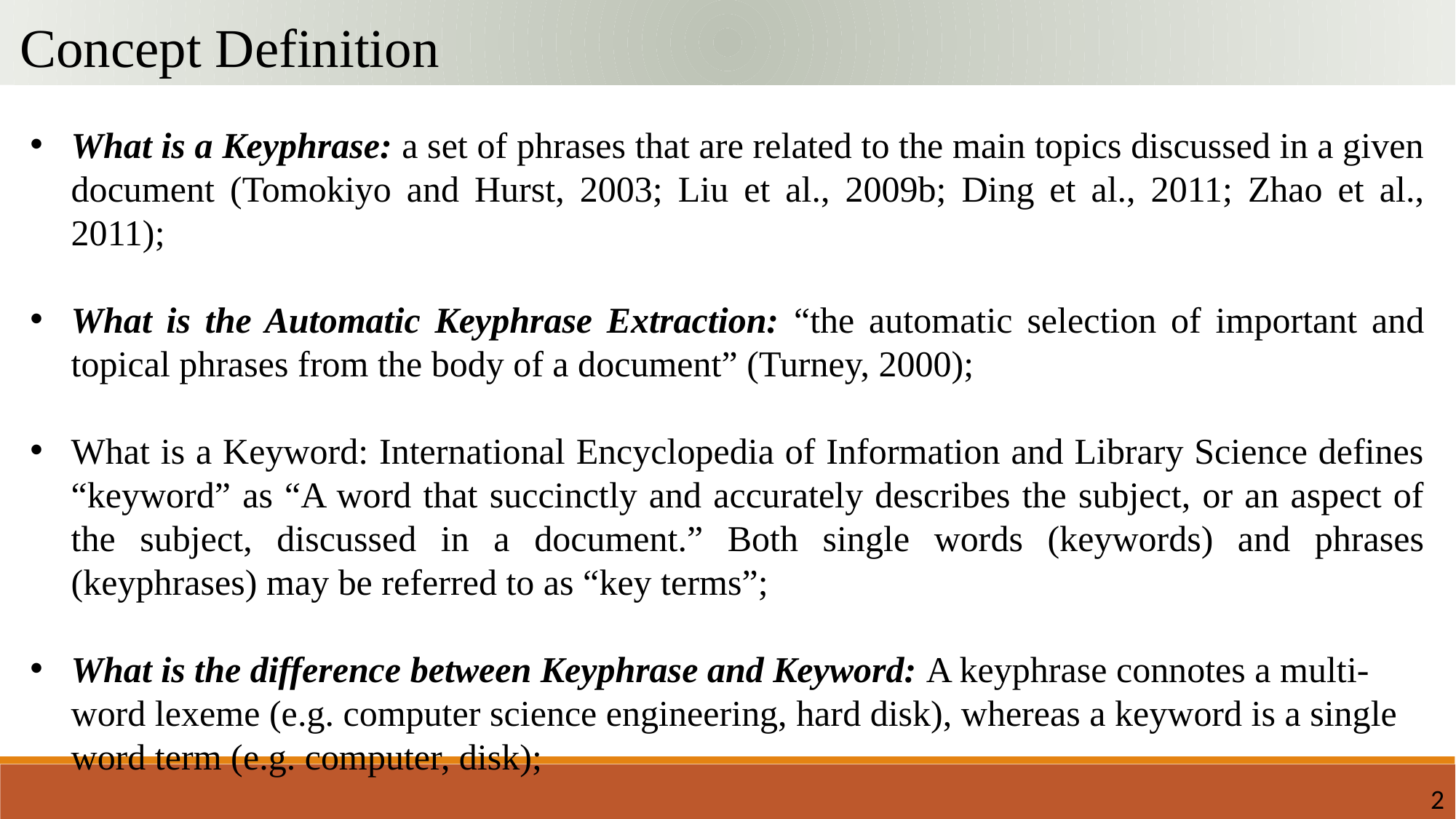

Concept Definition
What is a Keyphrase: a set of phrases that are related to the main topics discussed in a given document (Tomokiyo and Hurst, 2003; Liu et al., 2009b; Ding et al., 2011; Zhao et al., 2011);

What is the Automatic Keyphrase Extraction: “the automatic selection of important and topical phrases from the body of a document” (Turney, 2000);

What is a Keyword: International Encyclopedia of Information and Library Science defines “keyword” as “A word that succinctly and accurately describes the subject, or an aspect of the subject, discussed in a document.” Both single words (keywords) and phrases (keyphrases) may be referred to as “key terms”;

What is the difference between Keyphrase and Keyword: A keyphrase connotes a multi-word lexeme (e.g. computer science engineering, hard disk), whereas a keyword is a single word term (e.g. computer, disk);
2